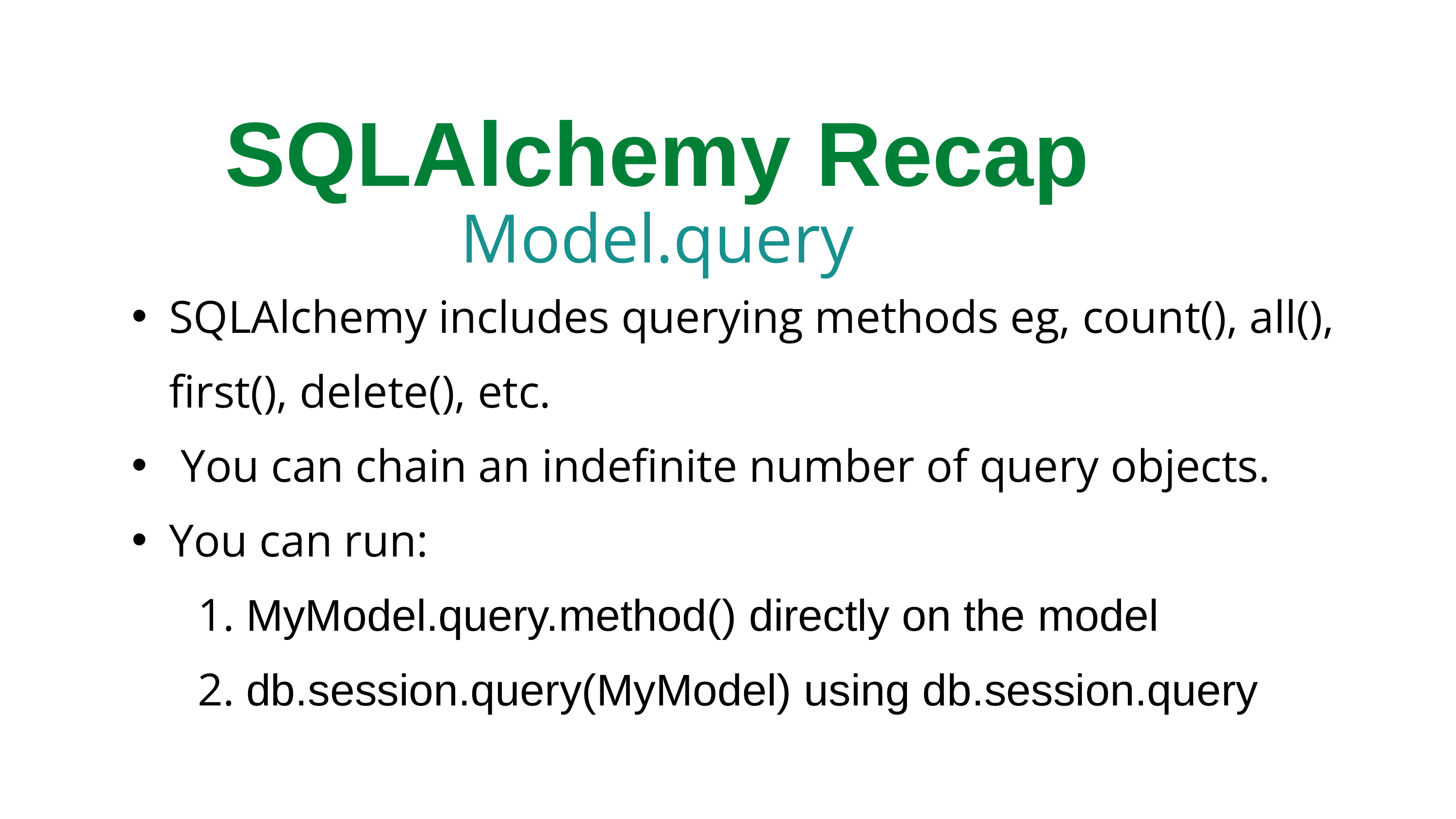

SQLAlchemy Recap
Model.query
SQLAlchemy includes querying methods eg, count(), all(), first(), delete(), etc.
 You can chain an indefinite number of query objects.
You can run:
         1. MyModel.query.method() directly on the model
         2. db.session.query(MyModel) using db.session.query